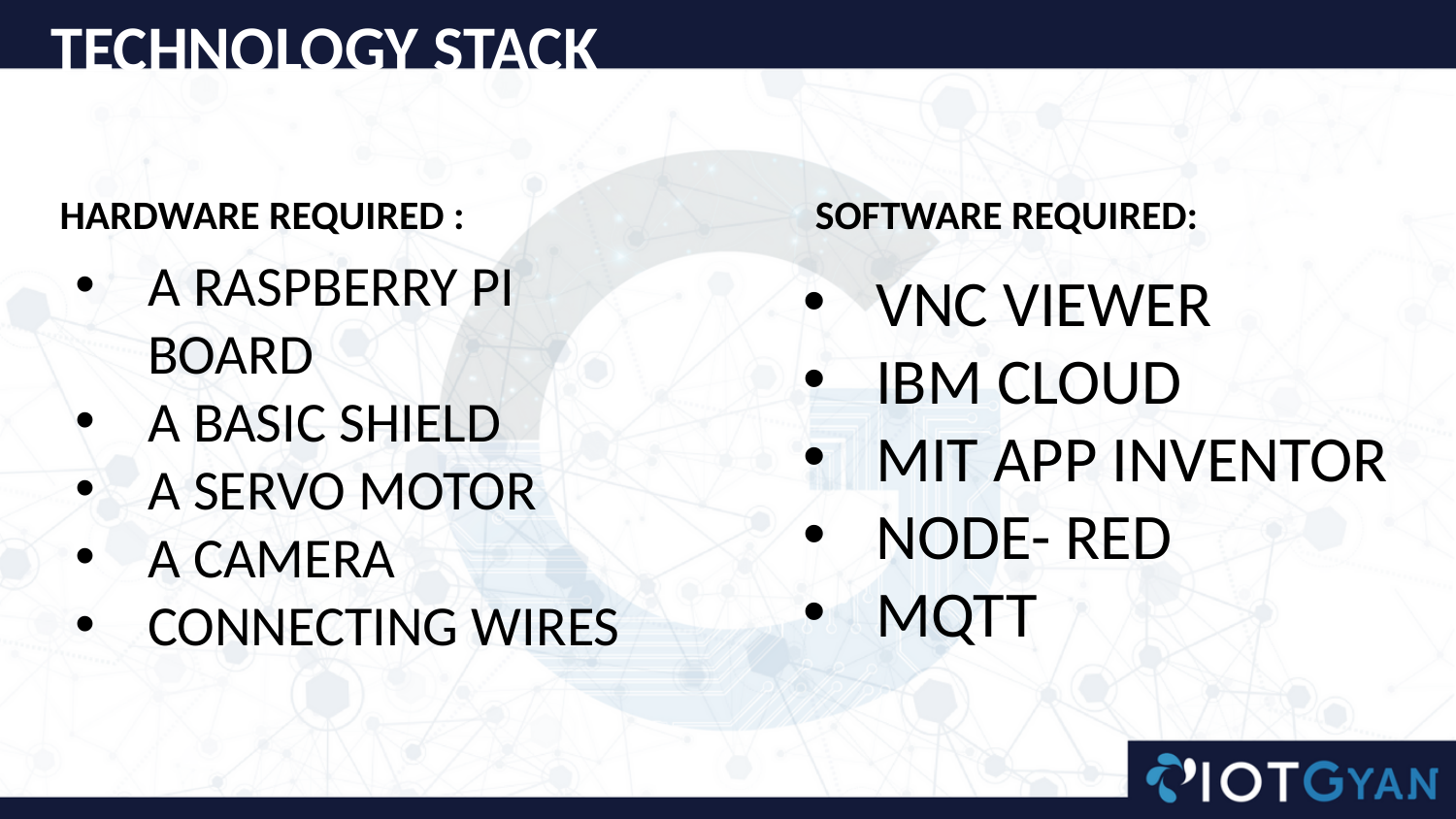

TECHNOLOGY STACK
 HARDWARE REQUIRED :
SOFTWARE REQUIRED:
A RASPBERRY PI BOARD
A BASIC SHIELD
A SERVO MOTOR
A CAMERA
CONNECTING WIRES

VNC VIEWER
IBM CLOUD
MIT APP INVENTOR
NODE- RED
MQTT